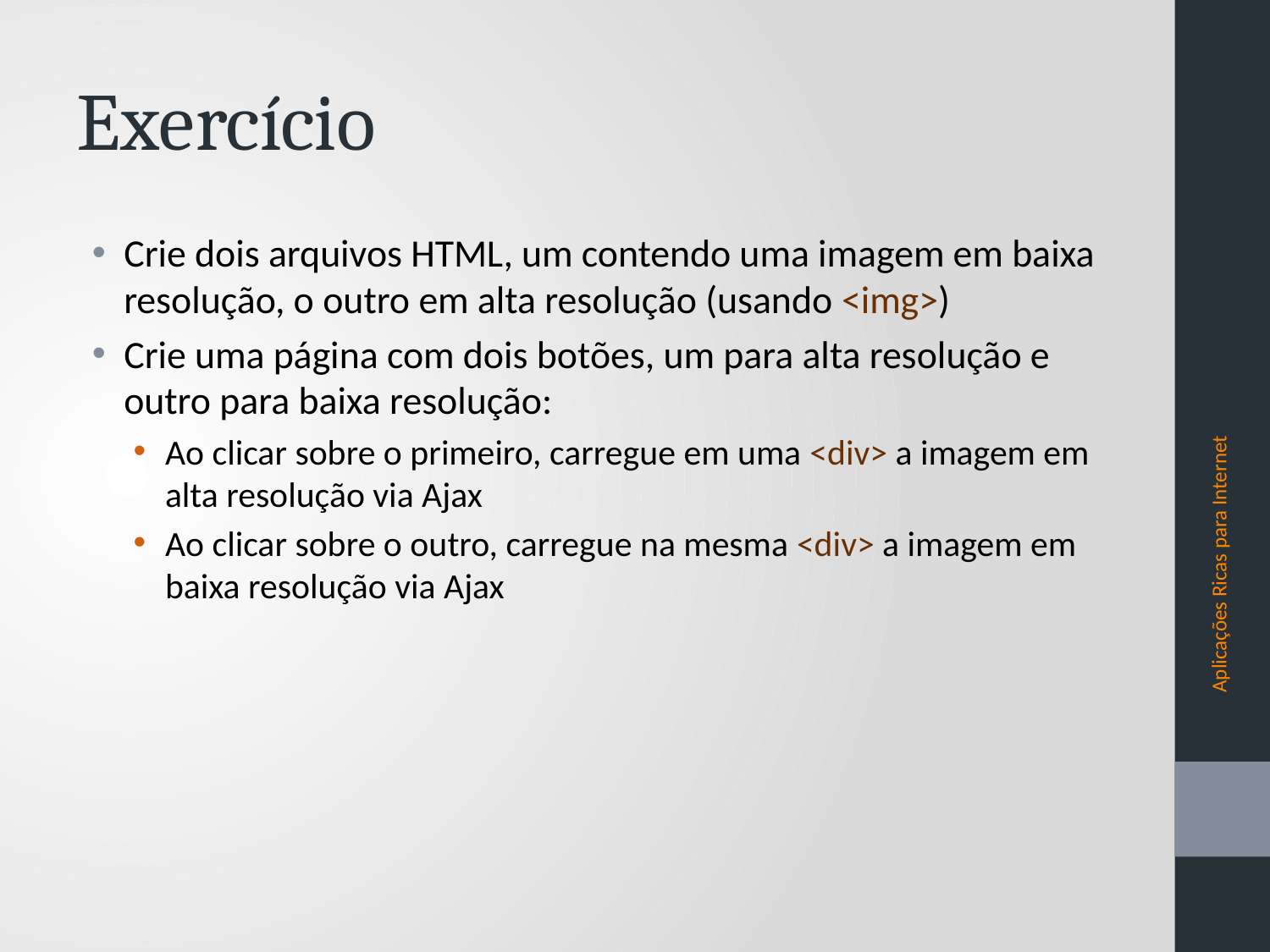

# Exercício
Crie dois arquivos HTML, um contendo uma imagem em baixa resolução, o outro em alta resolução (usando <img>)
Crie uma página com dois botões, um para alta resolução e outro para baixa resolução:
Ao clicar sobre o primeiro, carregue em uma <div> a imagem em alta resolução via Ajax
Ao clicar sobre o outro, carregue na mesma <div> a imagem em baixa resolução via Ajax
Aplicações Ricas para Internet